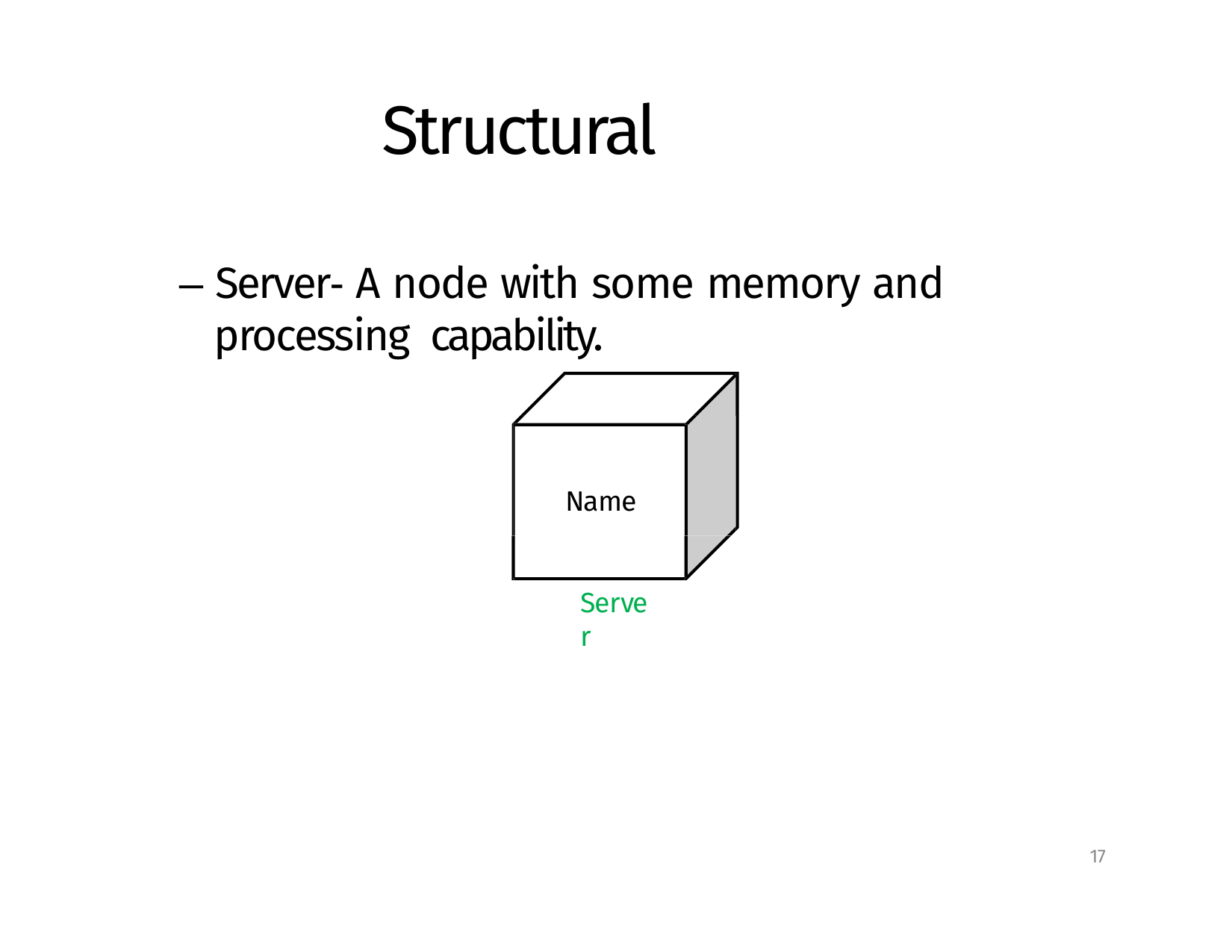

# Structural Things

– Server‐ A node with some memory and processing  capability.

Name

Server
17